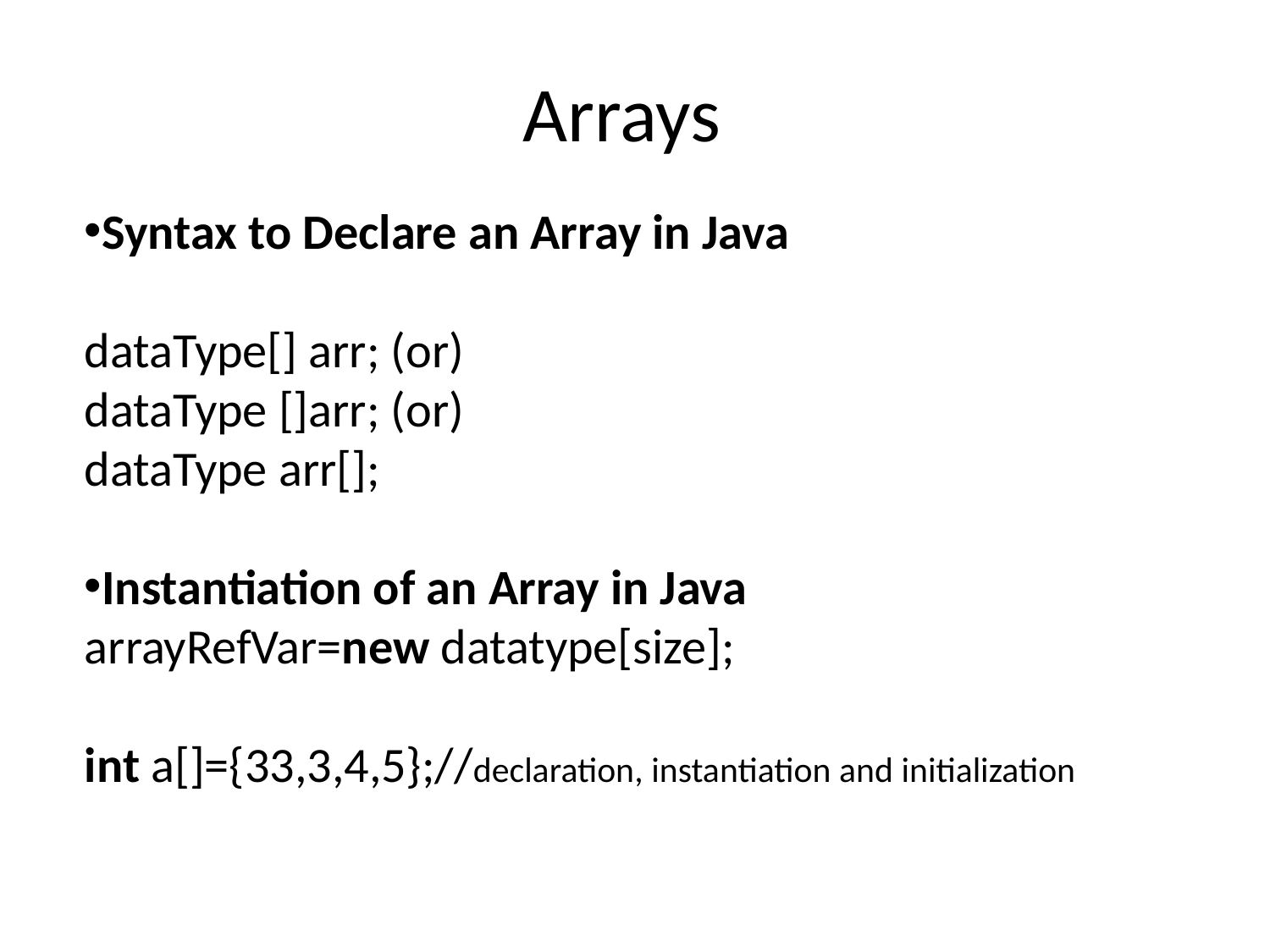

# Arrays
Syntax to Declare an Array in Java

dataType[] arr; (or)
dataType []arr; (or)
dataType arr[];

Instantiation of an Array in Java
arrayRefVar=new datatype[size];

int a[]={33,3,4,5};//declaration, instantiation and initialization